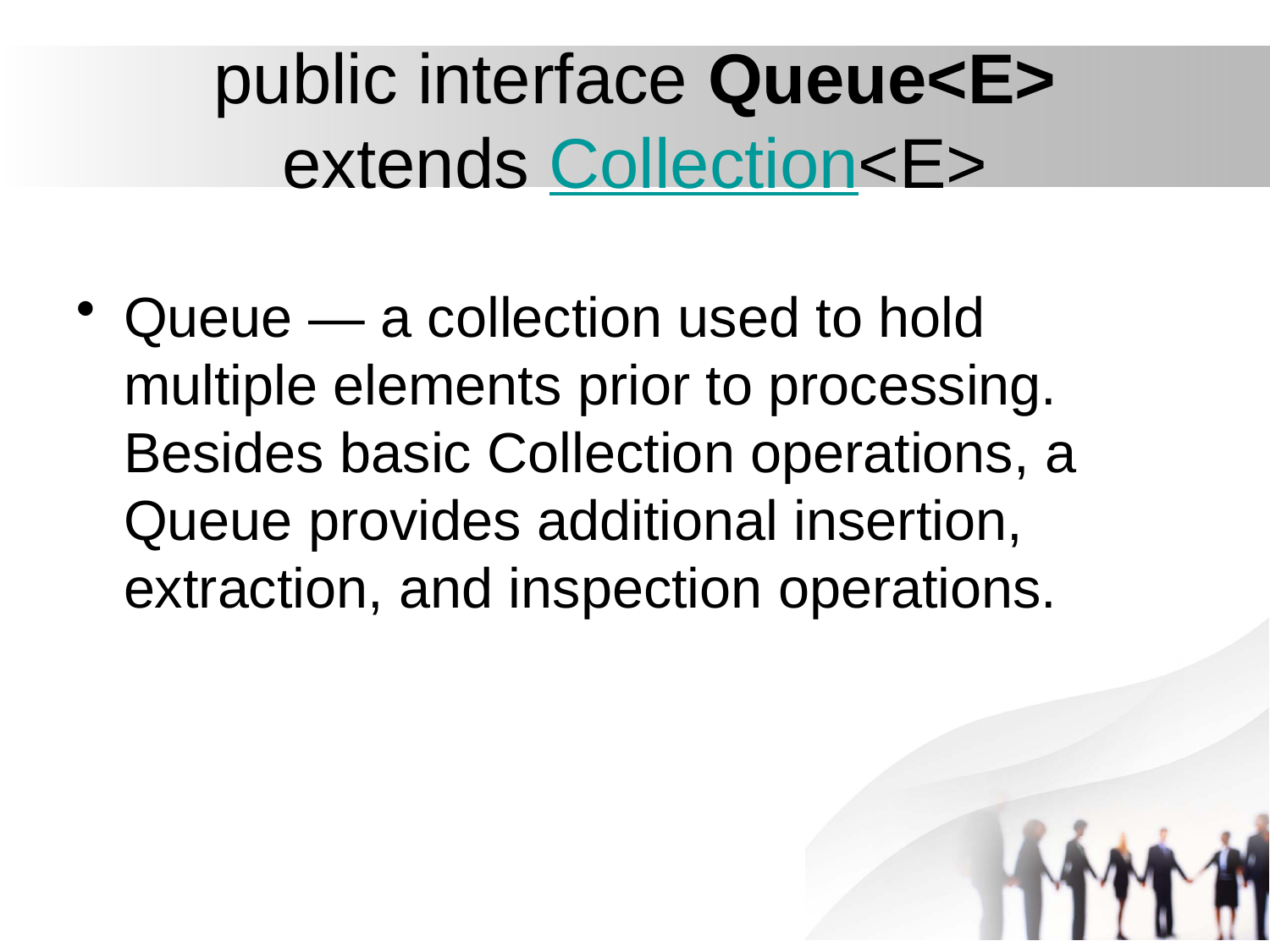

# public interface Queue<E> extends Collection<E>
Queue — a collection used to hold multiple elements prior to processing. Besides basic Collection operations, a Queue provides additional insertion, extraction, and inspection operations.